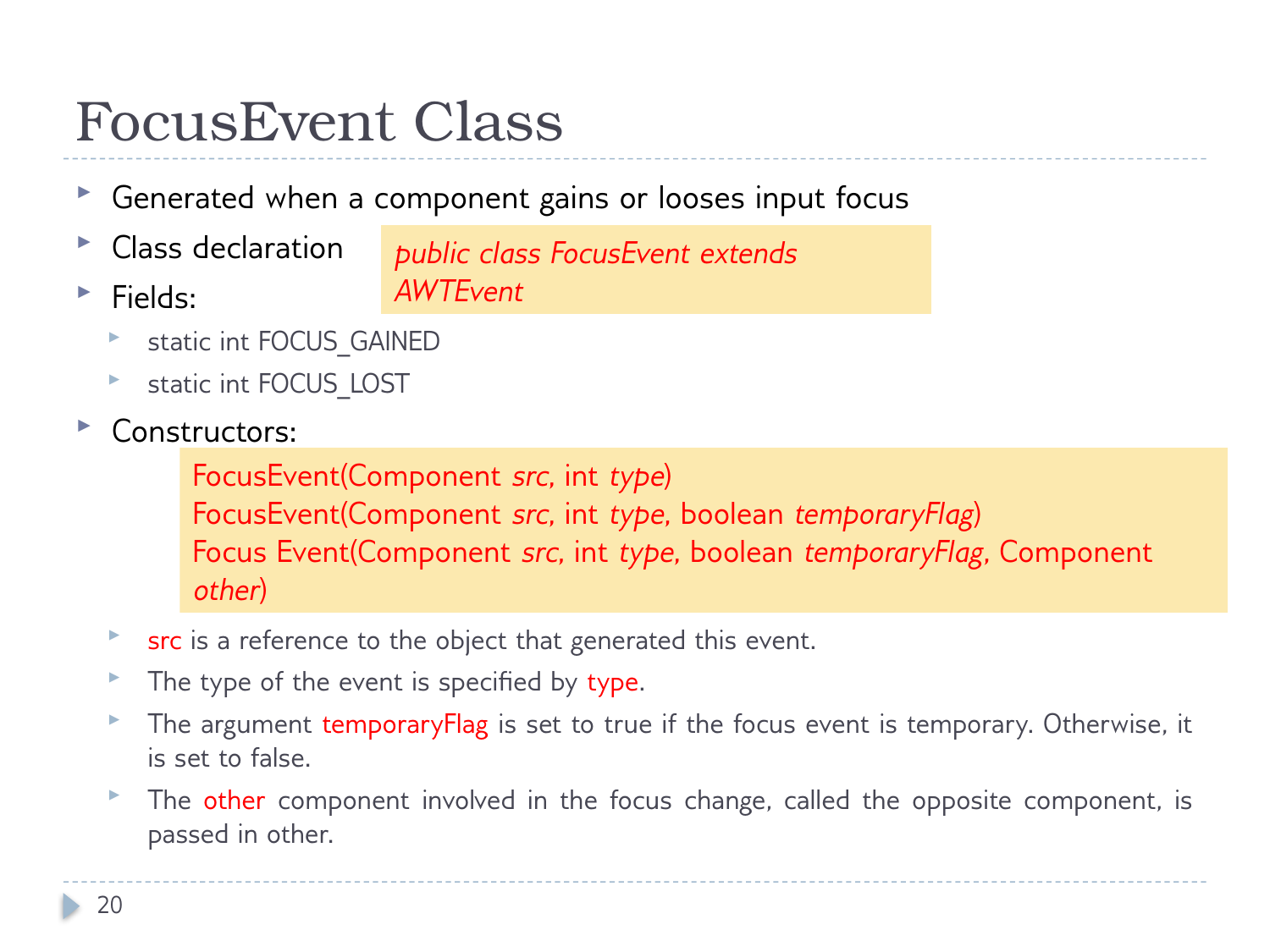

# FocusEvent Class
Generated when a component gains or looses input focus
Class declaration
Fields:
static int FOCUS_GAINED
static int FOCUS_LOST
Constructors:

src is a reference to the object that generated this event.
The type of the event is specified by type.
The argument temporaryFlag is set to true if the focus event is temporary. Otherwise, it is set to false.
The other component involved in the focus change, called the opposite component, is passed in other.

public class FocusEvent extends AWTEvent
FocusEvent(Component src, int type)
FocusEvent(Component src, int type, boolean temporaryFlag)
Focus Event(Component src, int type, boolean temporaryFlag, Component other)
20